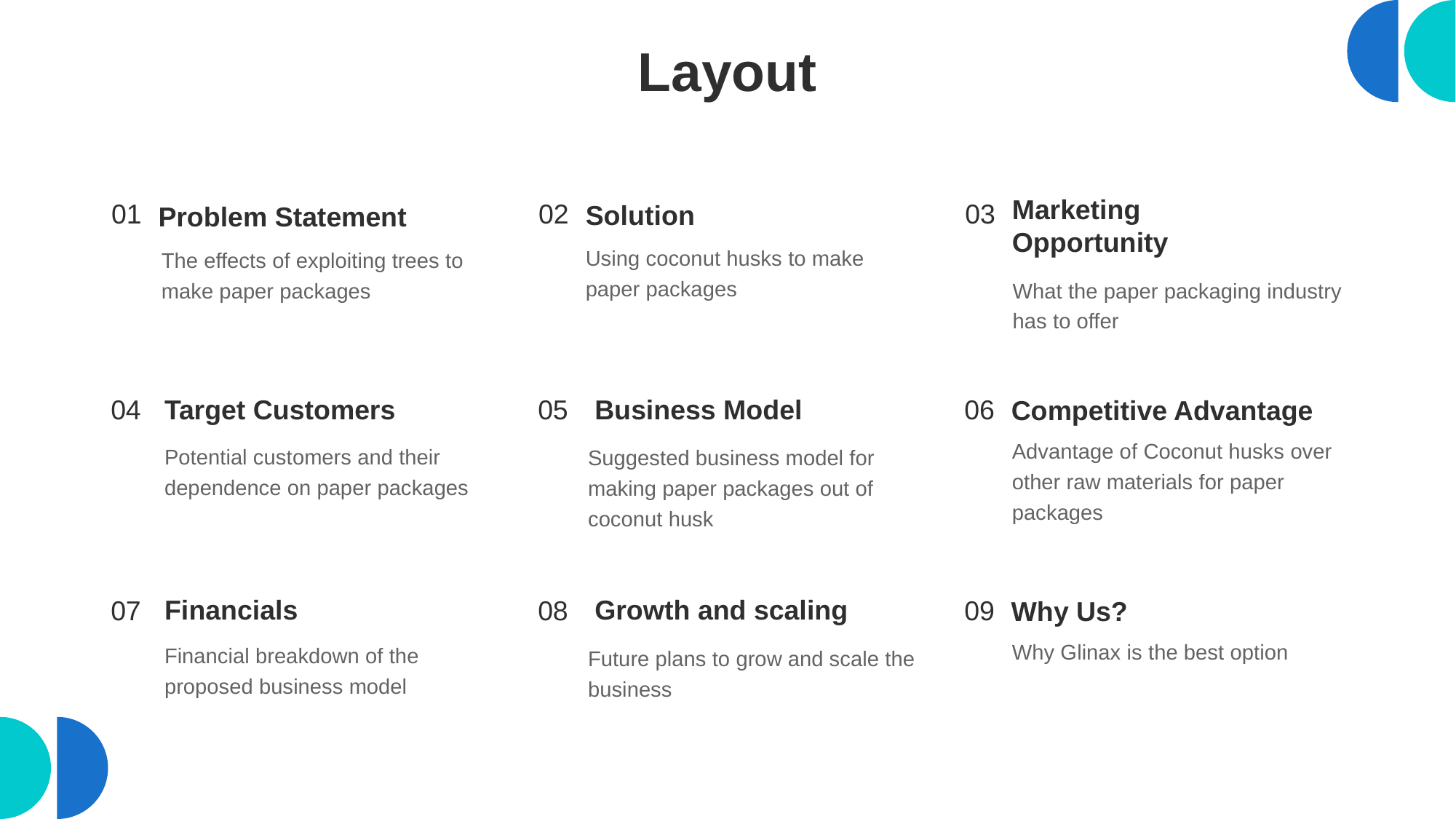

# Layout
Solution
Problem Statement
Marketing
Opportunity
01
02
03
Using coconut husks to make paper packages
The effects of exploiting trees to make paper packages
What the paper packaging industry has to offer
Target Customers
Business Model
Competitive Advantage
04
05
06
Advantage of Coconut husks over other raw materials for paper packages
Potential customers and their dependence on paper packages
Suggested business model for making paper packages out of coconut husk
Financials
Growth and scaling
Why Us?
07
08
09
Why Glinax is the best option
Financial breakdown of the proposed business model
Future plans to grow and scale the business